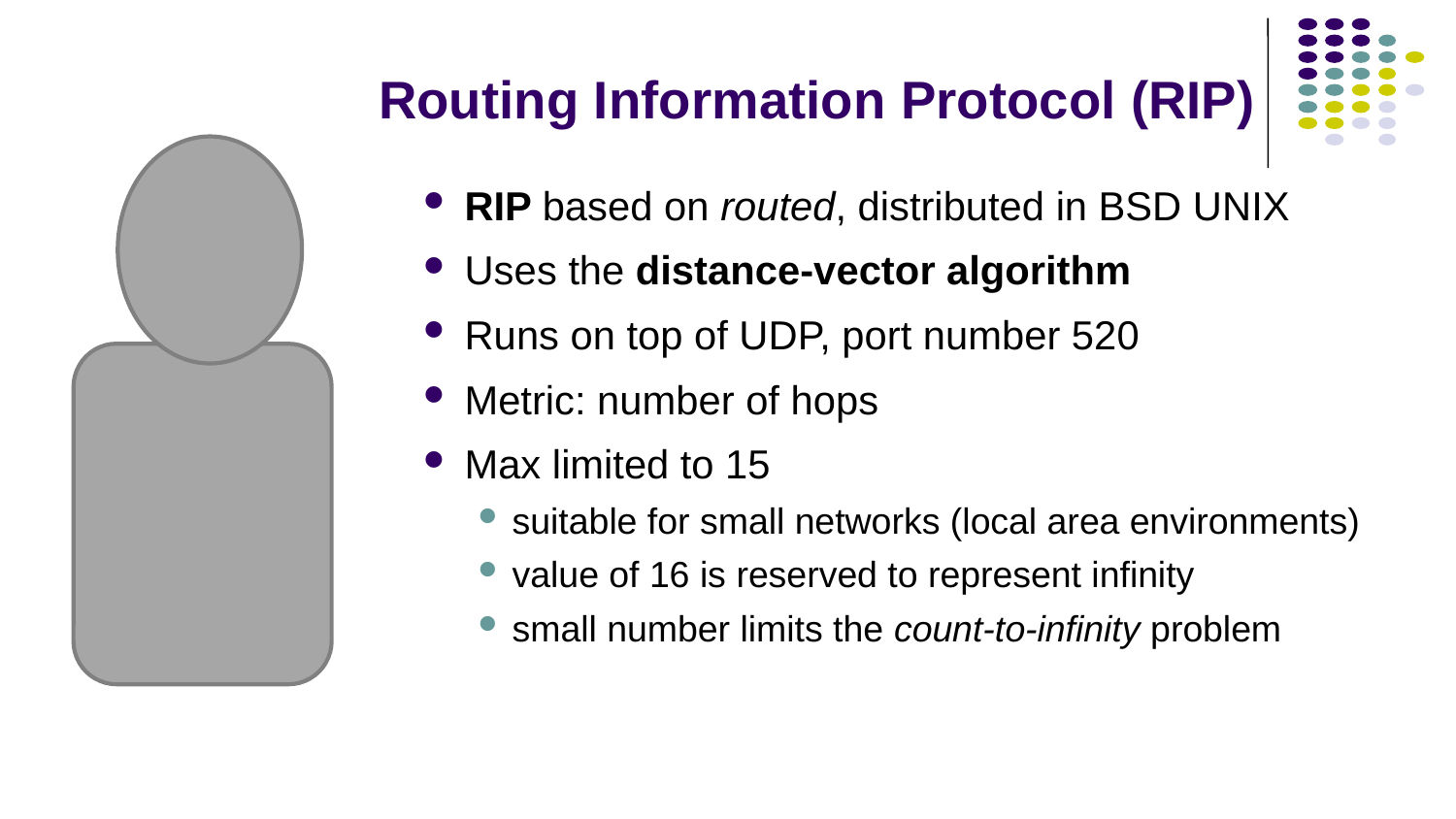

# Routing Information Protocol (RIP)

RIP based on routed, distributed in BSD UNIX
Uses the distance-vector algorithm
Runs on top of UDP, port number 520
Metric: number of hops
Max limited to 15
suitable for small networks (local area environments)
value of 16 is reserved to represent infinity
small number limits the count-to-infinity problem